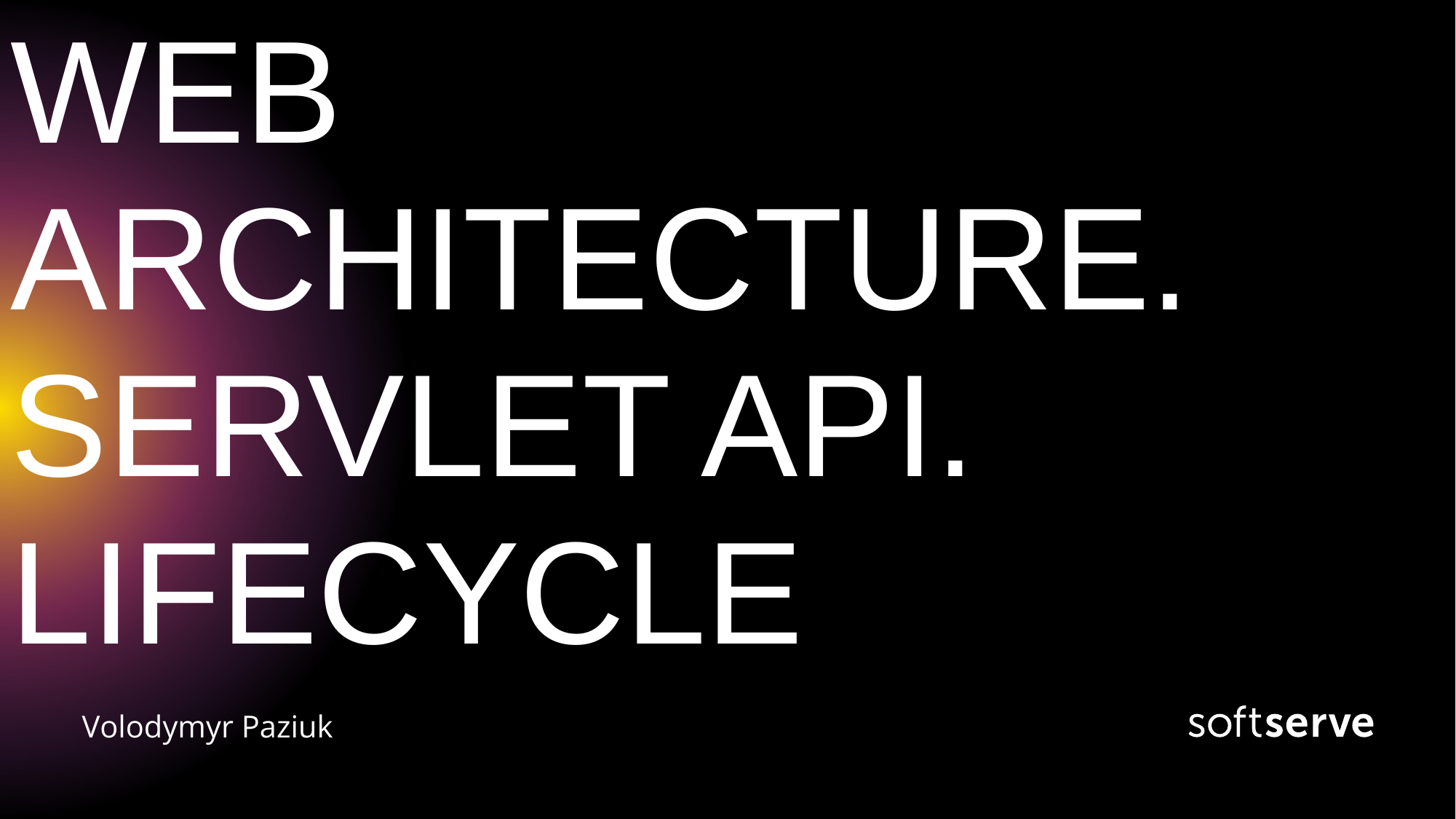

# WEB ARCHITECTURE. SERVLET API. LIFECYCLE
Volodymyr Paziuk